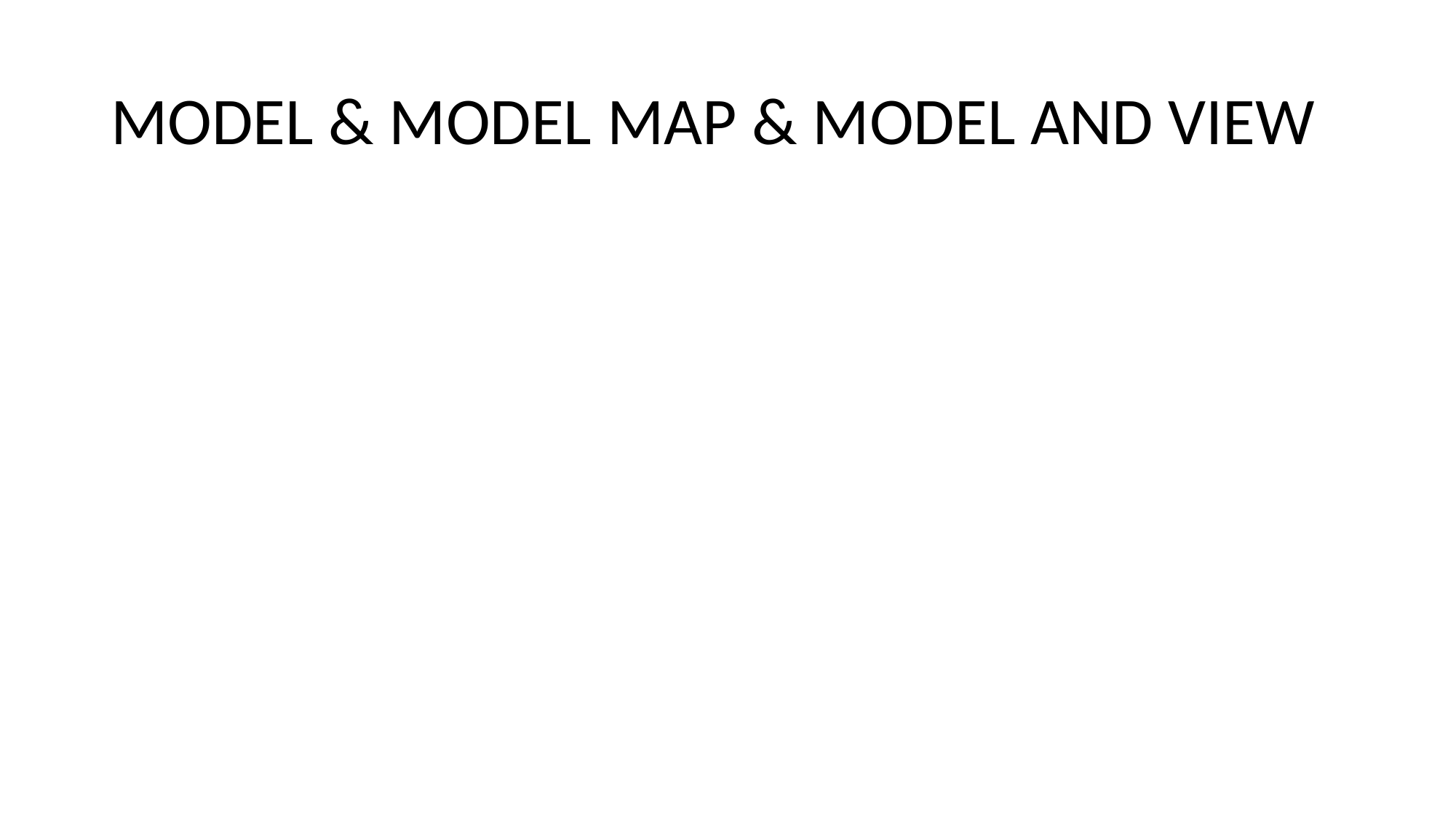

# MODEL & MODEL MAP & MODEL AND VIEW